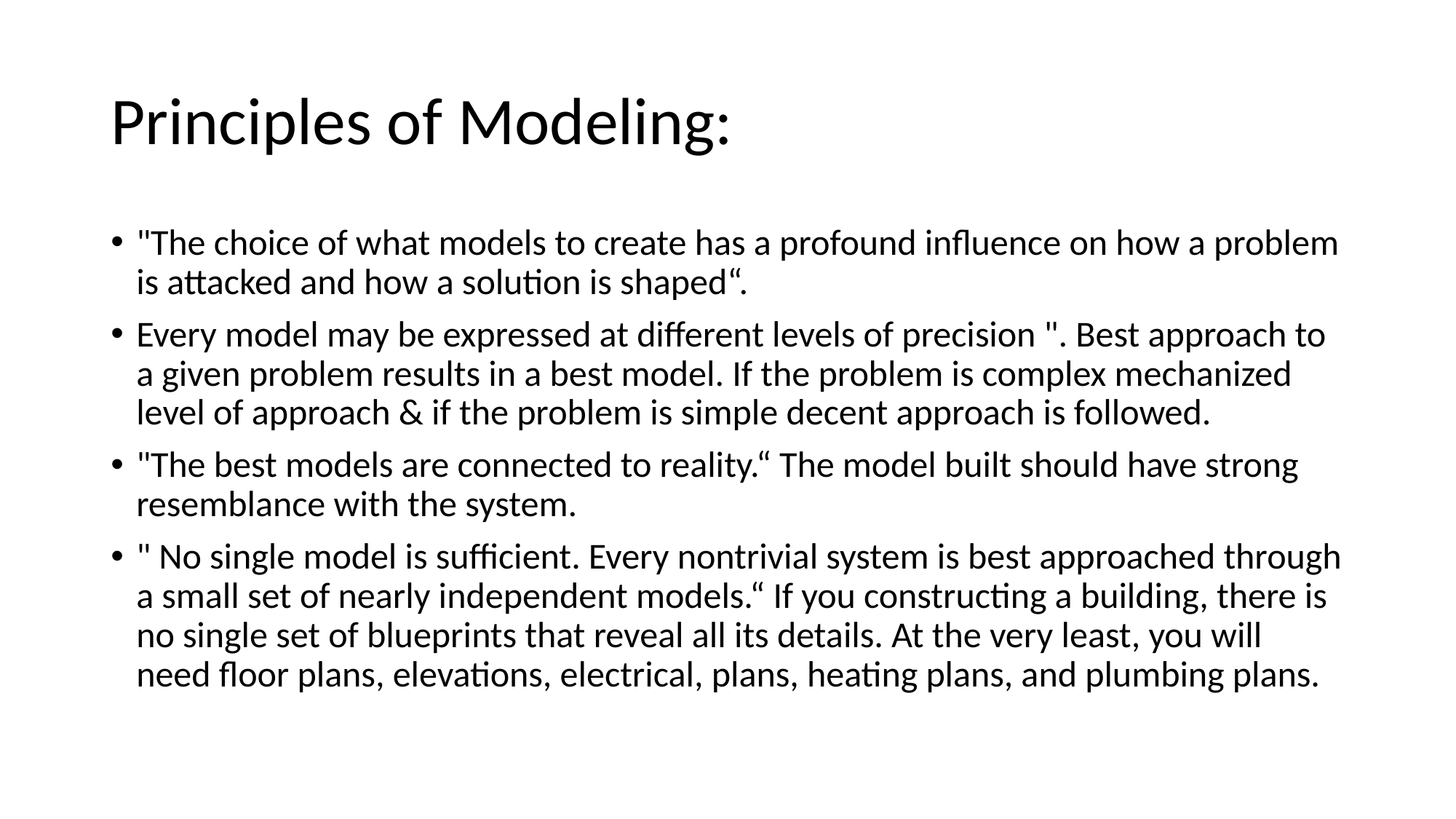

# Principles of Modeling:
"The choice of what models to create has a profound influence on how a problem is attacked and how a solution is shaped“.
Every model may be expressed at different levels of precision ". Best approach to a given problem results in a best model. If the problem is complex mechanized level of approach & if the problem is simple decent approach is followed.
"The best models are connected to reality.“ The model built should have strong resemblance with the system.
" No single model is sufficient. Every nontrivial system is best approached through a small set of nearly independent models.“ If you constructing a building, there is no single set of blueprints that reveal all its details. At the very least, you will need floor plans, elevations, electrical, plans, heating plans, and plumbing plans.